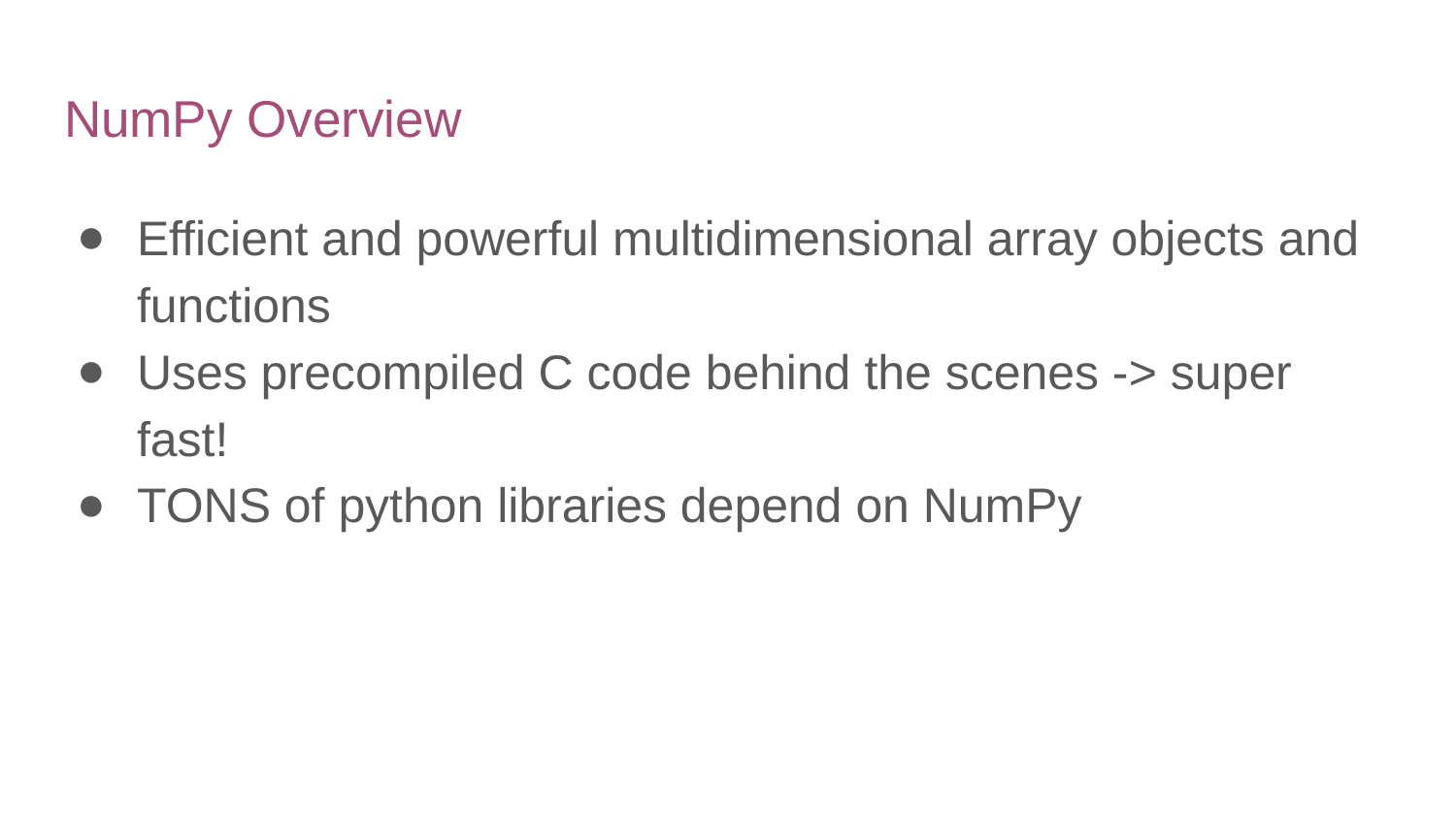

# NumPy Overview
Efficient and powerful multidimensional array objects and functions
Uses precompiled C code behind the scenes -> super fast!
TONS of python libraries depend on NumPy